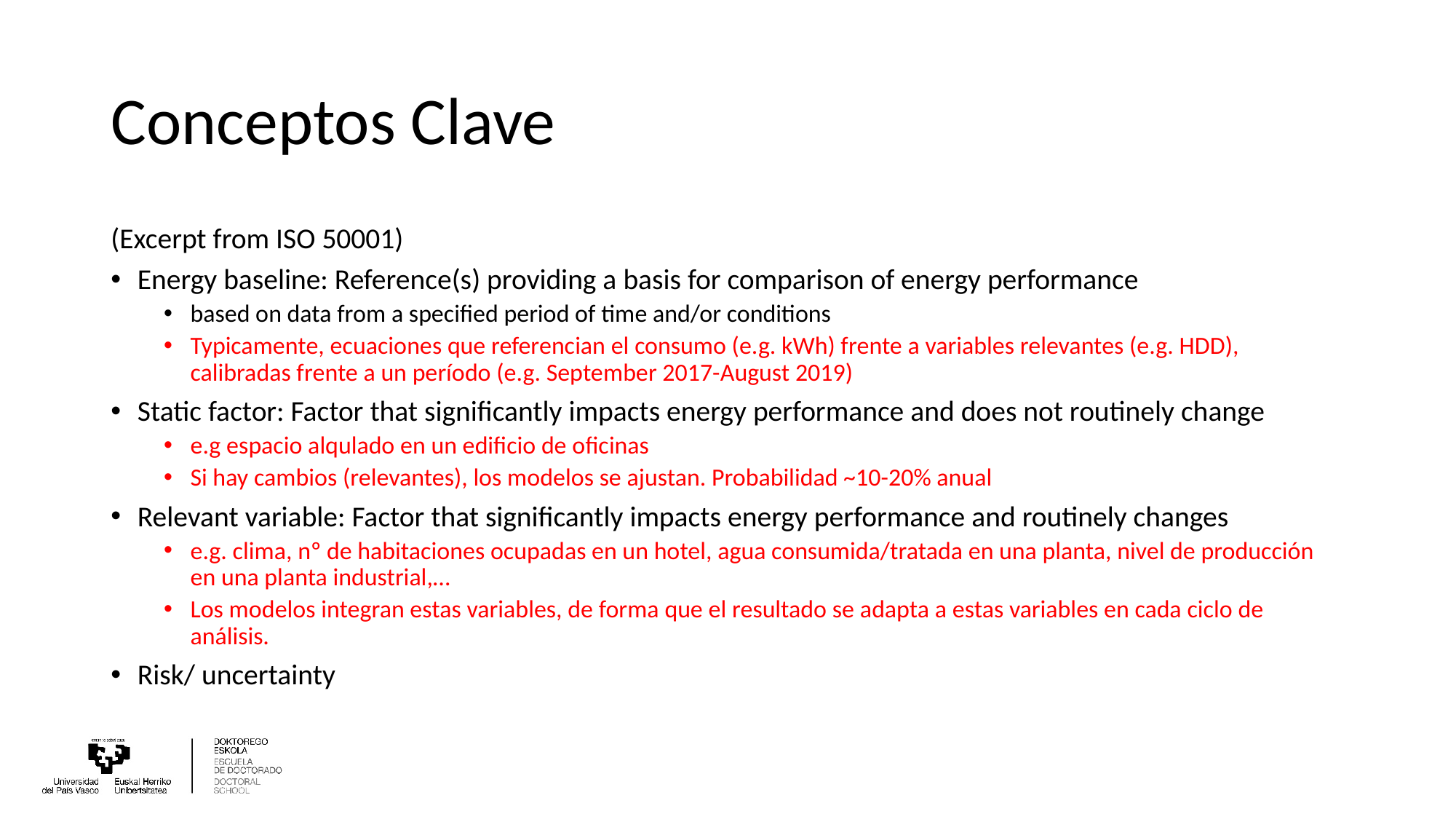

# Conceptos Clave
(Excerpt from ISO 50001)
Energy baseline: Reference(s) providing a basis for comparison of energy performance
based on data from a specified period of time and/or conditions
Typicamente, ecuaciones que referencian el consumo (e.g. kWh) frente a variables relevantes (e.g. HDD), calibradas frente a un período (e.g. September 2017-August 2019)
Static factor: Factor that significantly impacts energy performance and does not routinely change
e.g espacio alqulado en un edificio de oficinas
Si hay cambios (relevantes), los modelos se ajustan. Probabilidad ~10-20% anual
Relevant variable: Factor that significantly impacts energy performance and routinely changes
e.g. clima, nº de habitaciones ocupadas en un hotel, agua consumida/tratada en una planta, nivel de producción en una planta industrial,…
Los modelos integran estas variables, de forma que el resultado se adapta a estas variables en cada ciclo de análisis.
Risk/ uncertainty